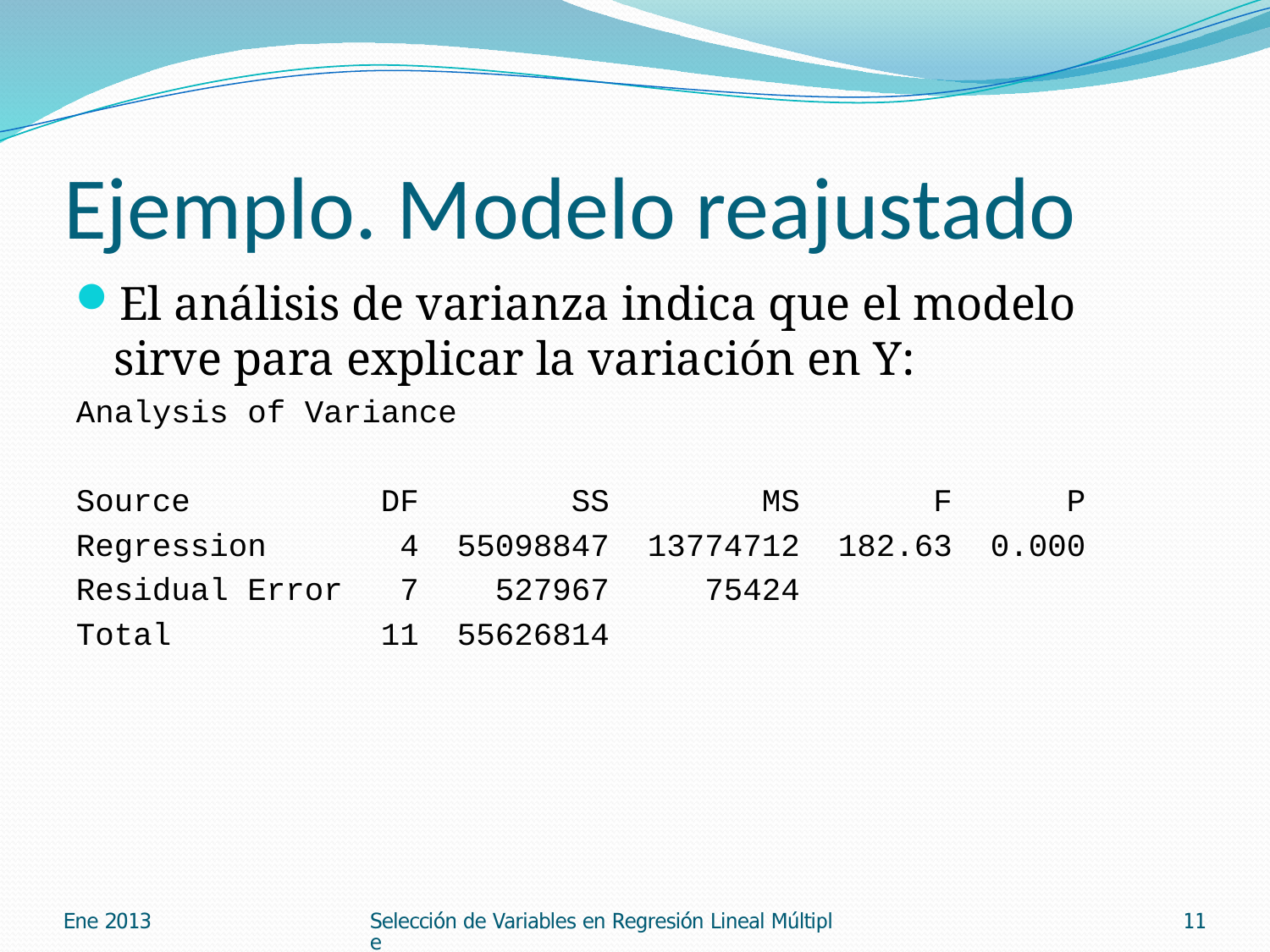

# Ejemplo. Modelo reajustado
El análisis de varianza indica que el modelo sirve para explicar la variación en Y:
Analysis of Variance

Source          DF        SS        MS       F      P
Regression       4  55098847  13774712  182.63  0.000
Residual Error   7    527967     75424
Total           11  55626814

Ene 2013
Selección de Variables en Regresión Lineal Múltiple
11